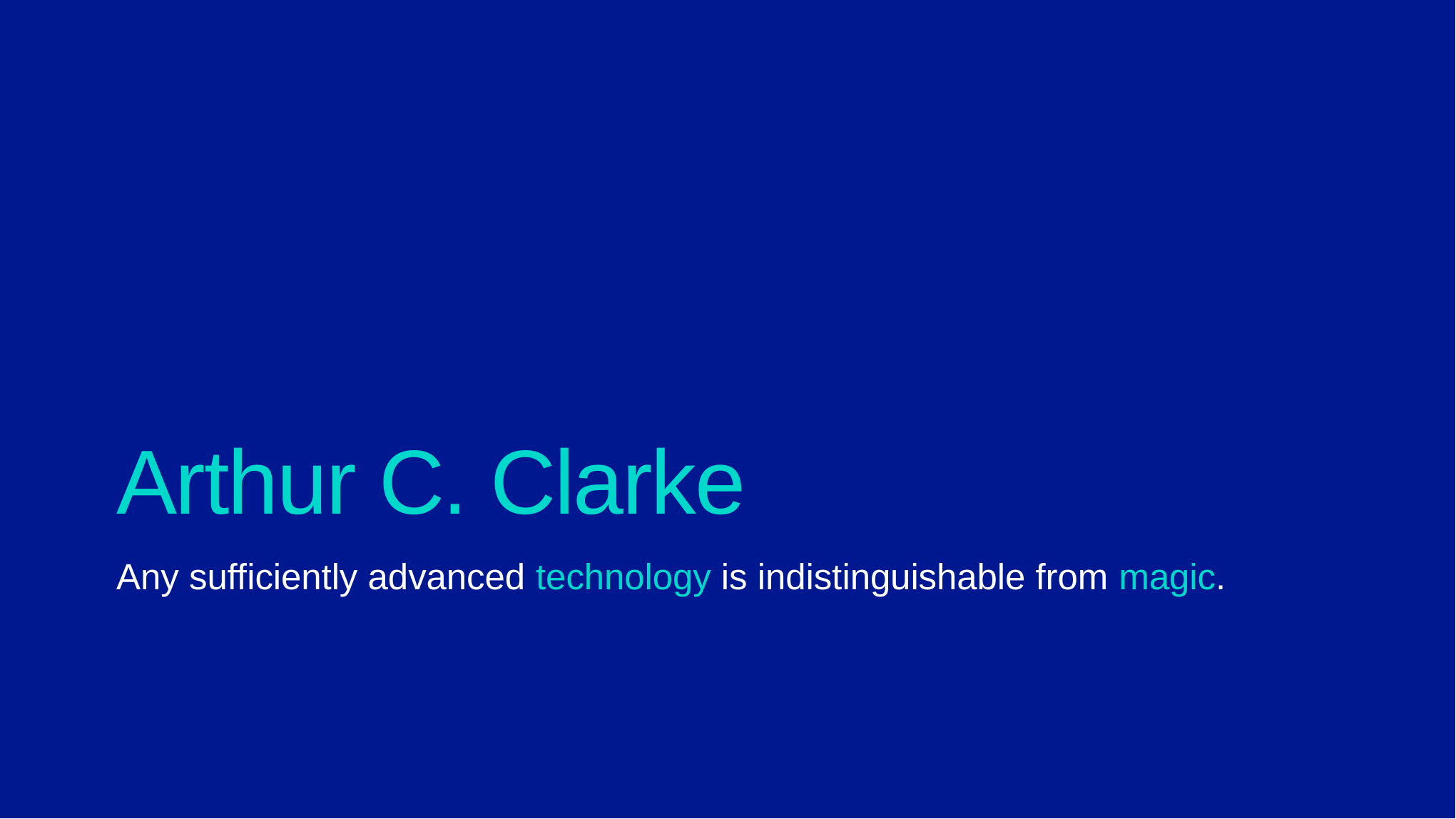

# Arthur C. Clarke
Any sufficiently advanced technology is indistinguishable from magic.